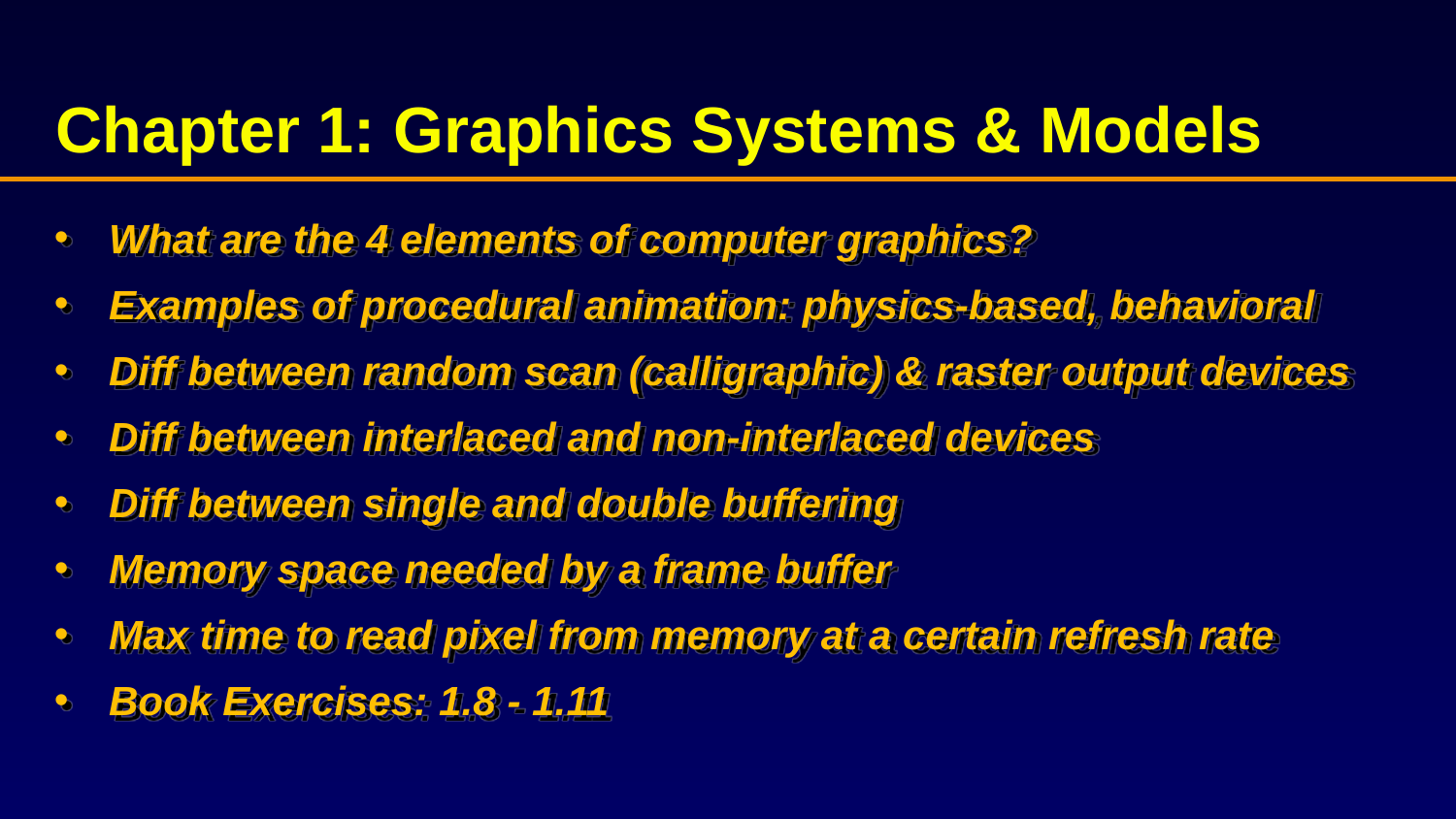

# Chapter 1: Graphics Systems & Models
What are the 4 elements of computer graphics?
Examples of procedural animation: physics-based, behavioral
Diff between random scan (calligraphic) & raster output devices
Diff between interlaced and non-interlaced devices
Diff between single and double buffering
Memory space needed by a frame buffer
Max time to read pixel from memory at a certain refresh rate
Book Exercises: 1.8 - 1.11